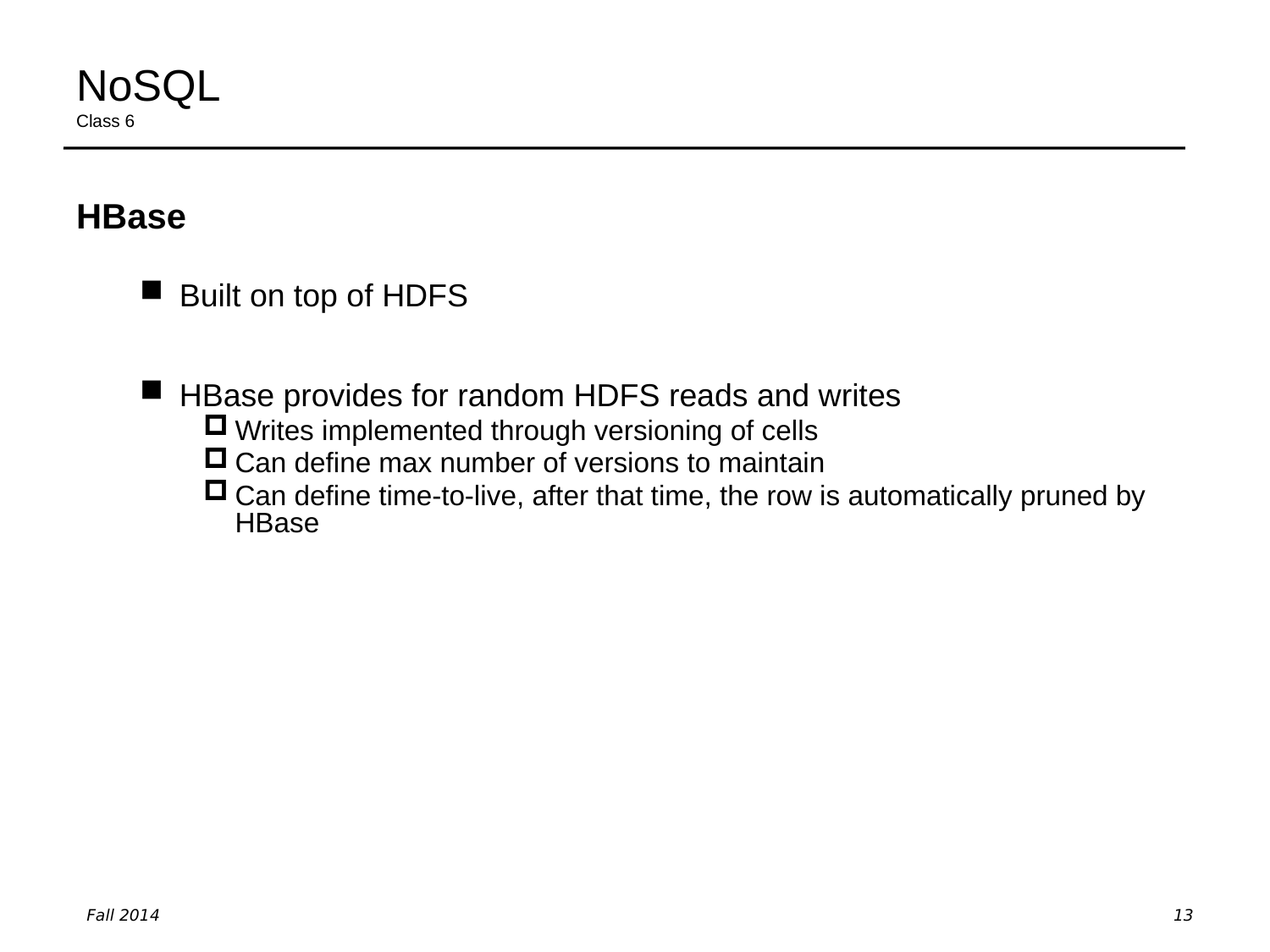

# NoSQL Class 6

HBase

Built on top of HDFS

HBase provides for random HDFS reads and writes
Writes implemented through versioning of cells
Can define max number of versions to maintain
Can define time-to-live, after that time, the row is automatically pruned by HBase

13